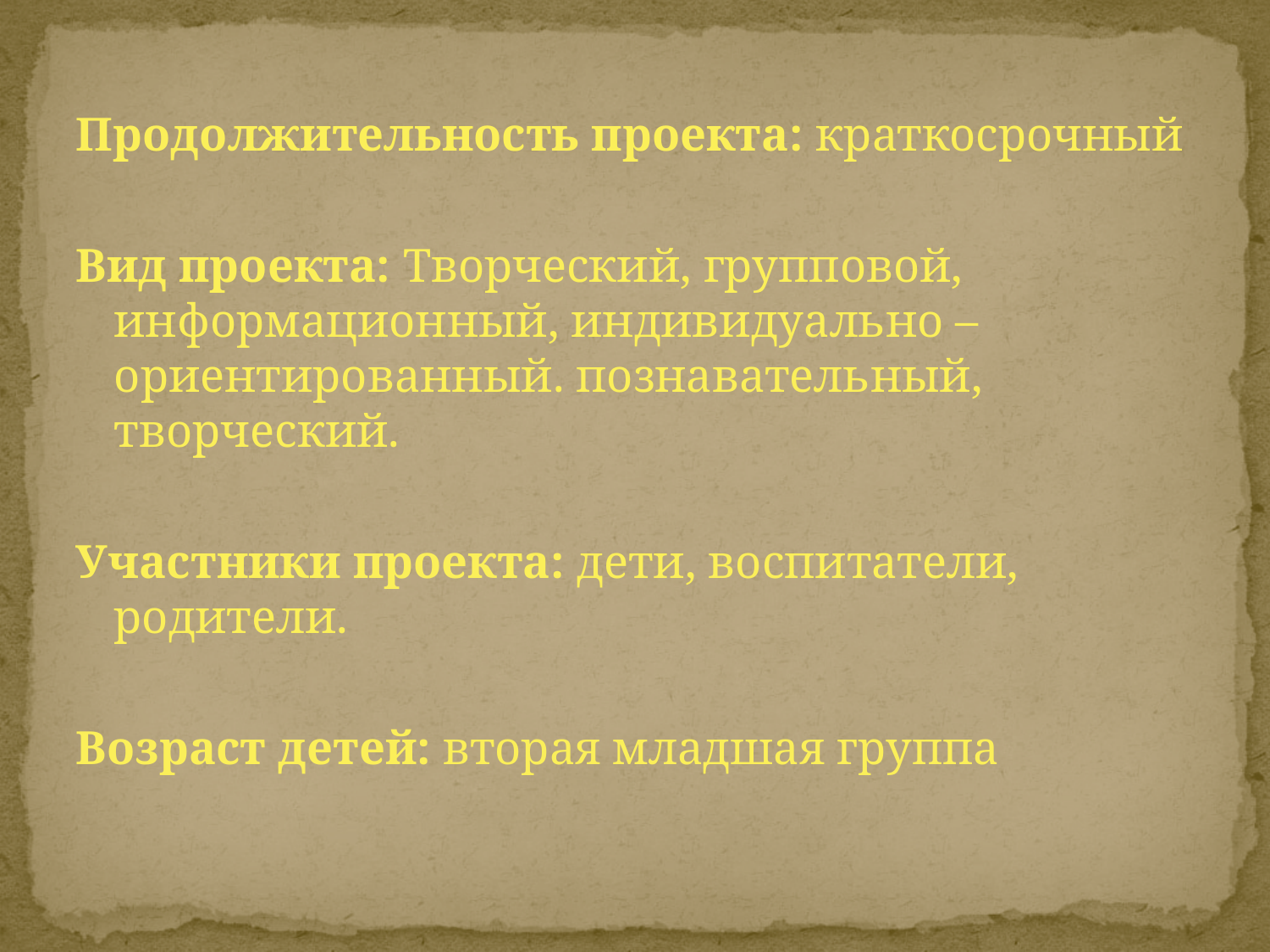

Продолжительность проекта: краткосрочный

Вид проекта: Творческий, групповой, информационный, индивидуально – ориентированный. познавательный, творческий.

Участники проекта: дети, воспитатели, родители.

Возраст детей: вторая младшая группа